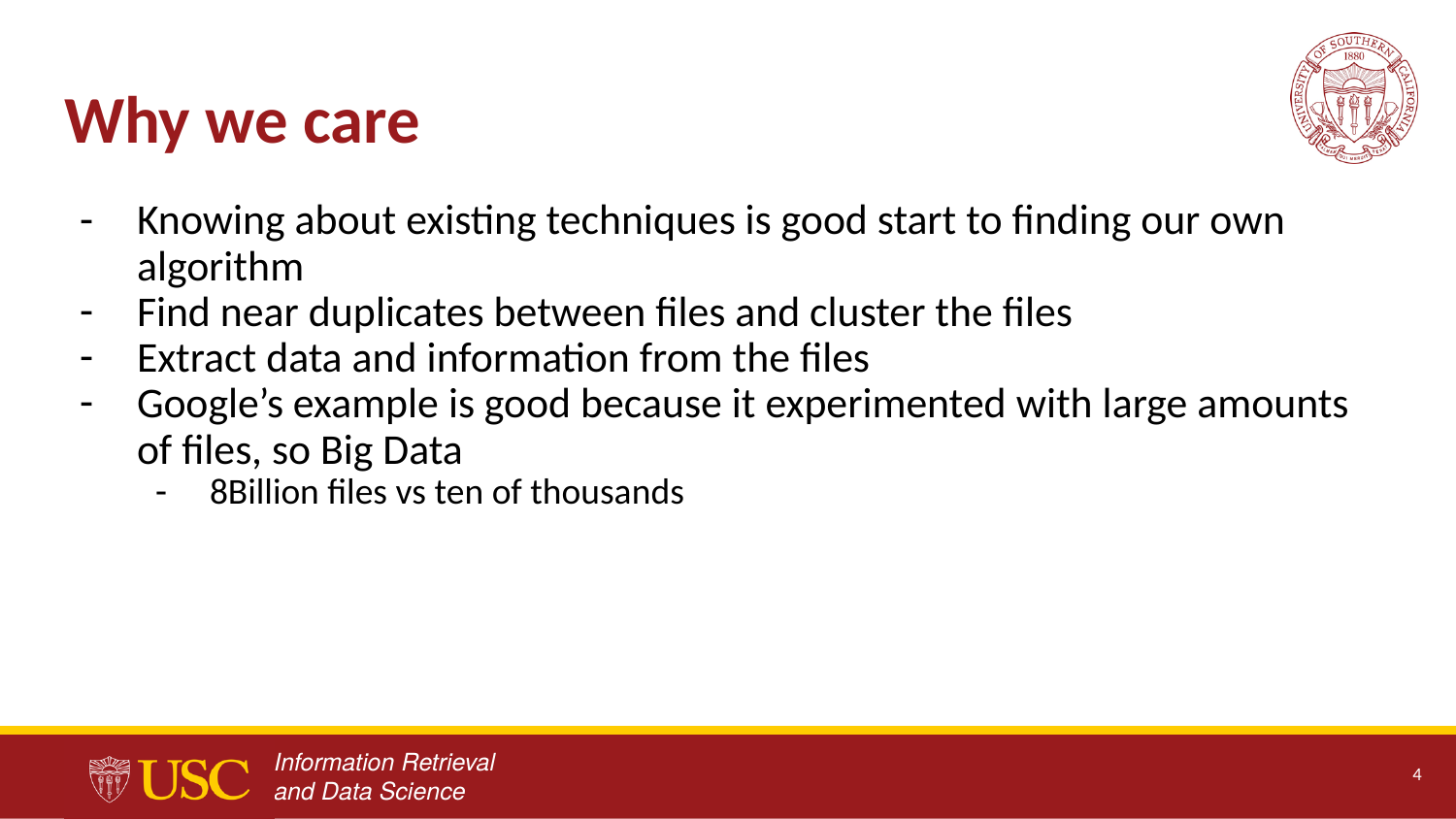

# Why we care
Knowing about existing techniques is good start to finding our own algorithm
Find near duplicates between files and cluster the files
Extract data and information from the files
Google’s example is good because it experimented with large amounts of files, so Big Data
8Billion files vs ten of thousands
4